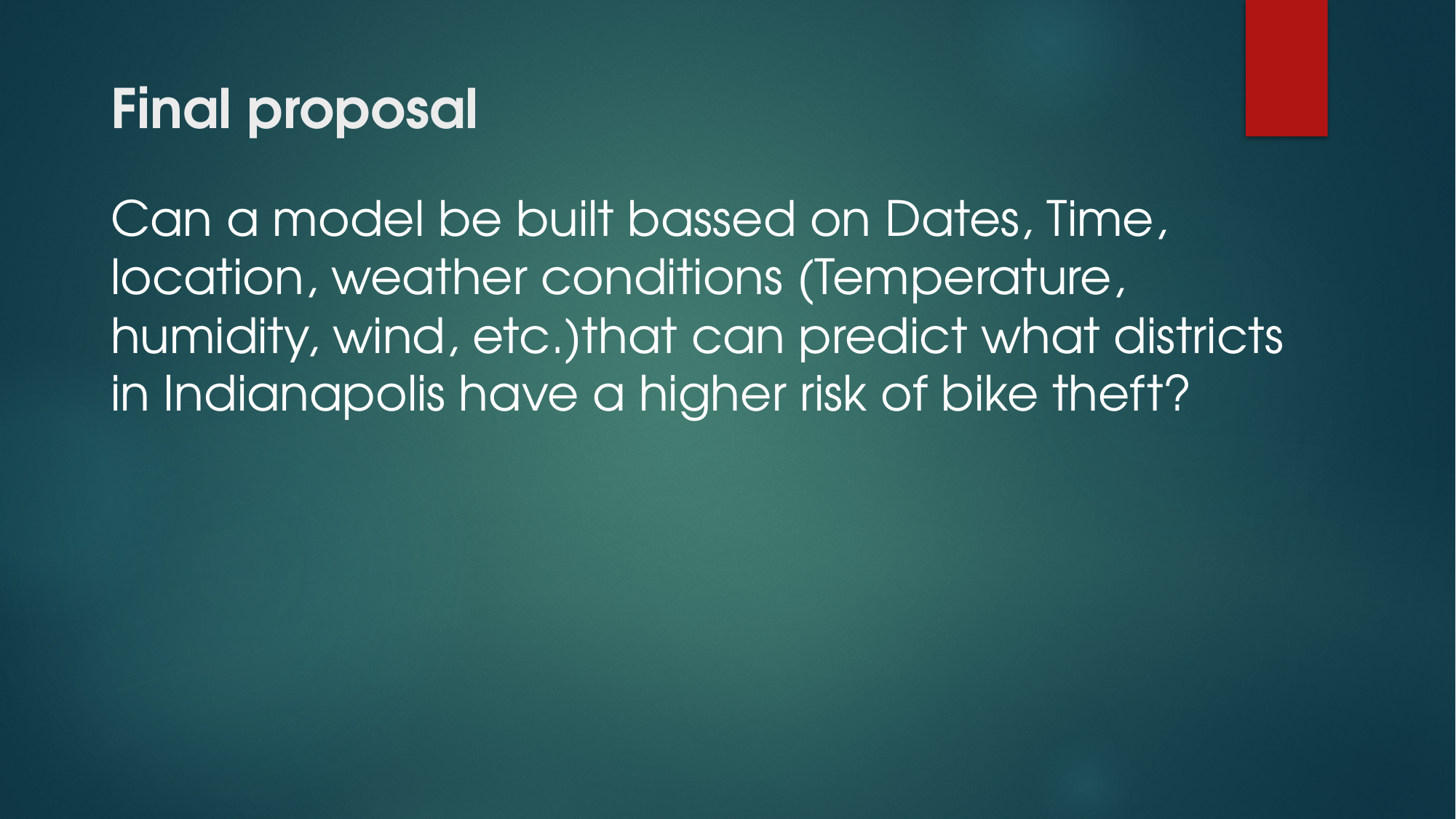

# Final proposal
Can a model be built bassed on Dates, Time,
location, weather conditions (Temperature, humidity, wind, etc.)that can predict what districts in Indianapolis have a higher risk of bike theft?